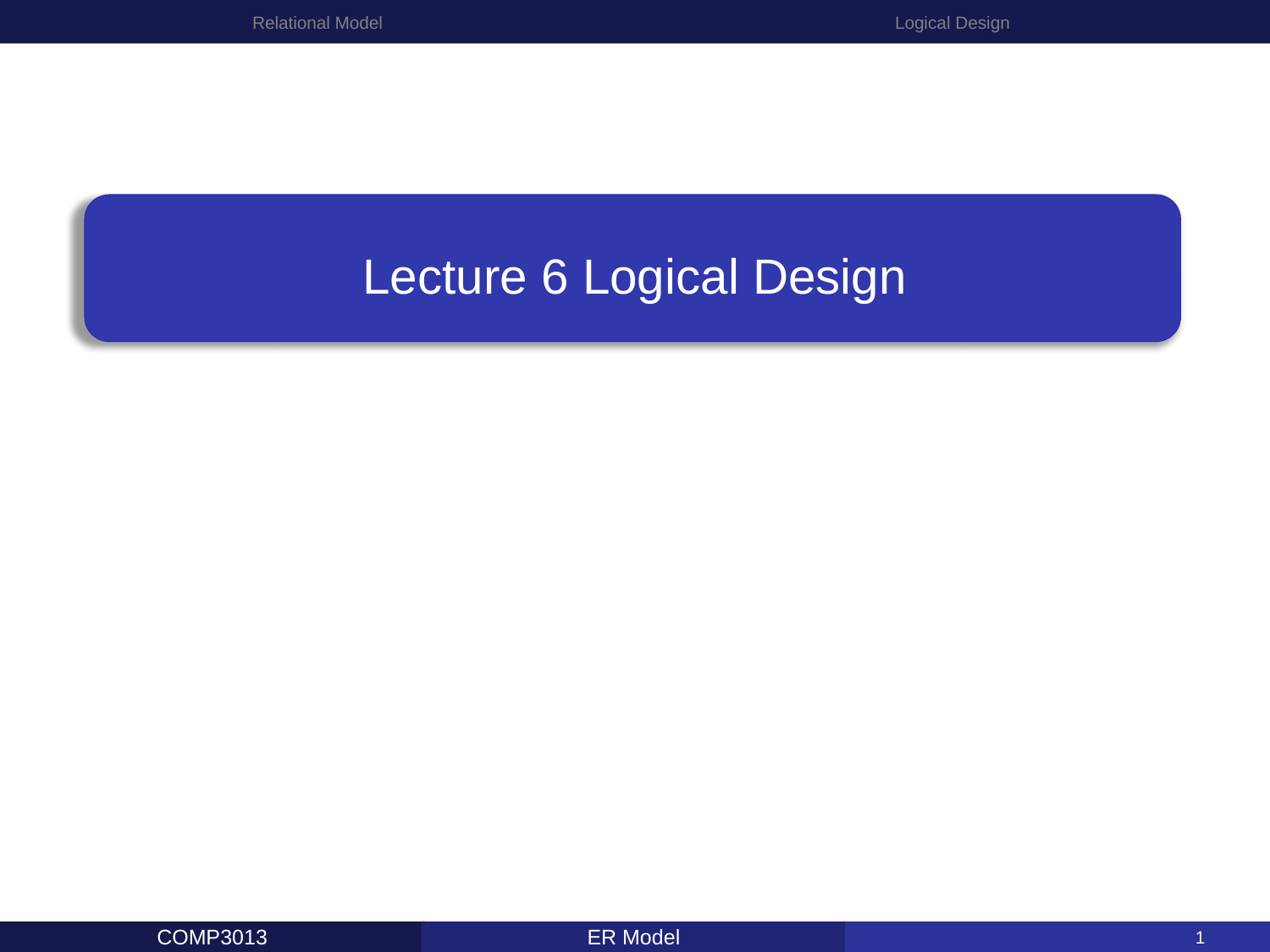

Relational Model
Logical Design
# Lecture 6 Logical Design